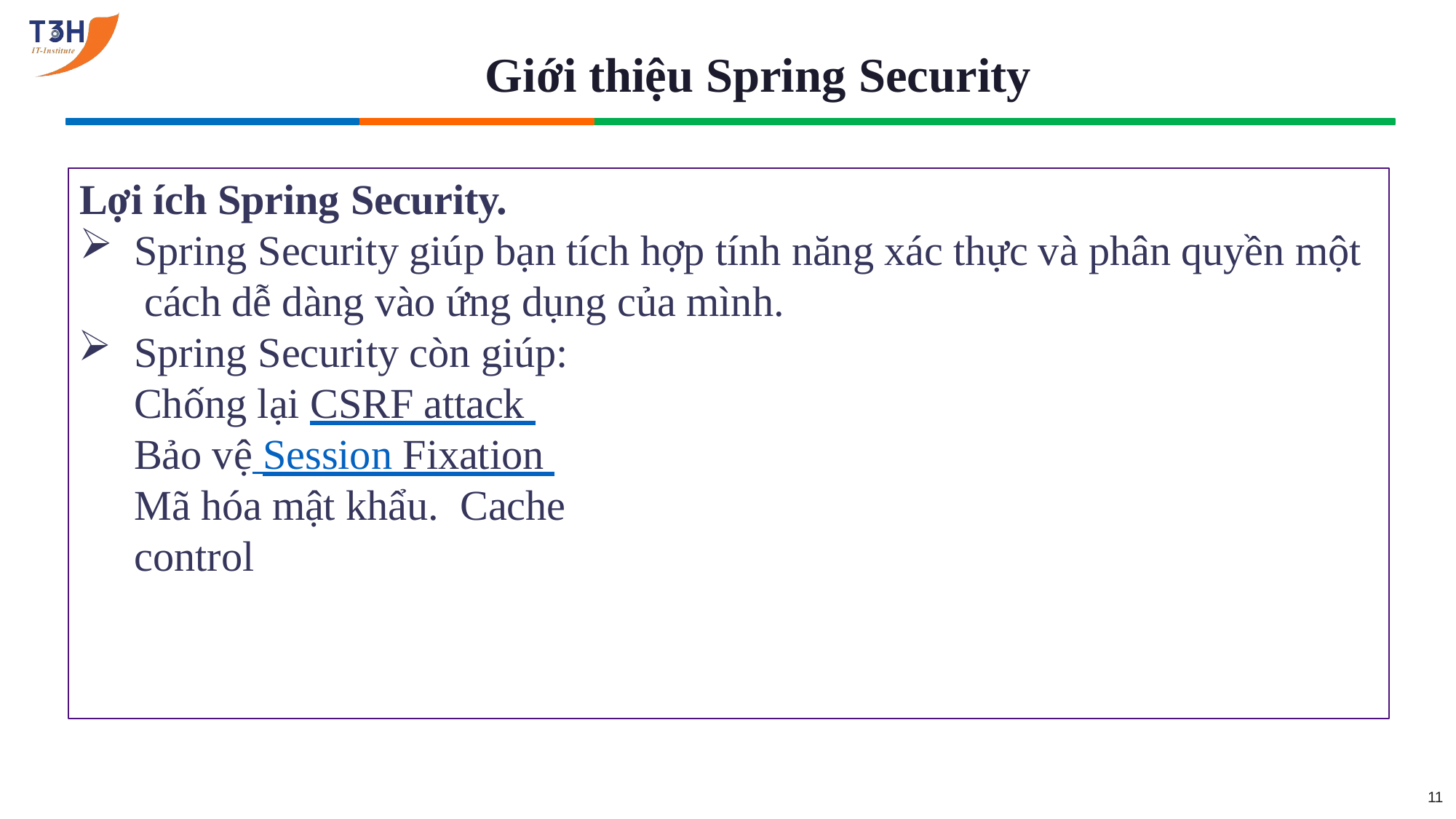

# Giới thiệu Spring Security

Lợi ích Spring Security.
Spring Security giúp bạn tích hợp tính năng xác thực và phân quyền một  cách dễ dàng vào ứng dụng của mình.
Spring Security còn giúp:  Chống lại CSRF attack  Bảo vệ Session Fixation  Mã hóa mật khẩu.  Cache control
11